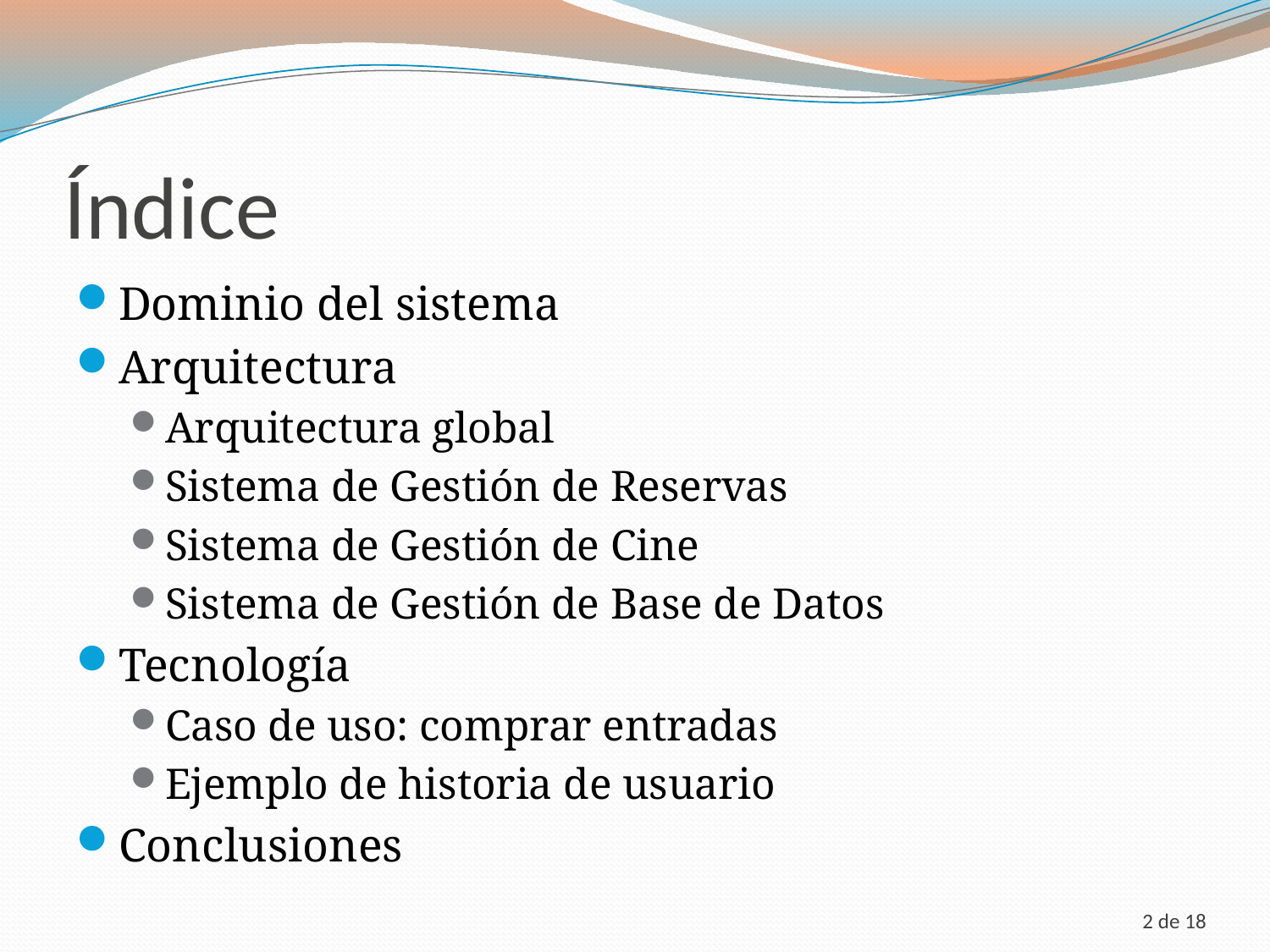

# Índice
Dominio del sistema
Arquitectura
Arquitectura global
Sistema de Gestión de Reservas
Sistema de Gestión de Cine
Sistema de Gestión de Base de Datos
Tecnología
Caso de uso: comprar entradas
Ejemplo de historia de usuario
Conclusiones
2 de 18